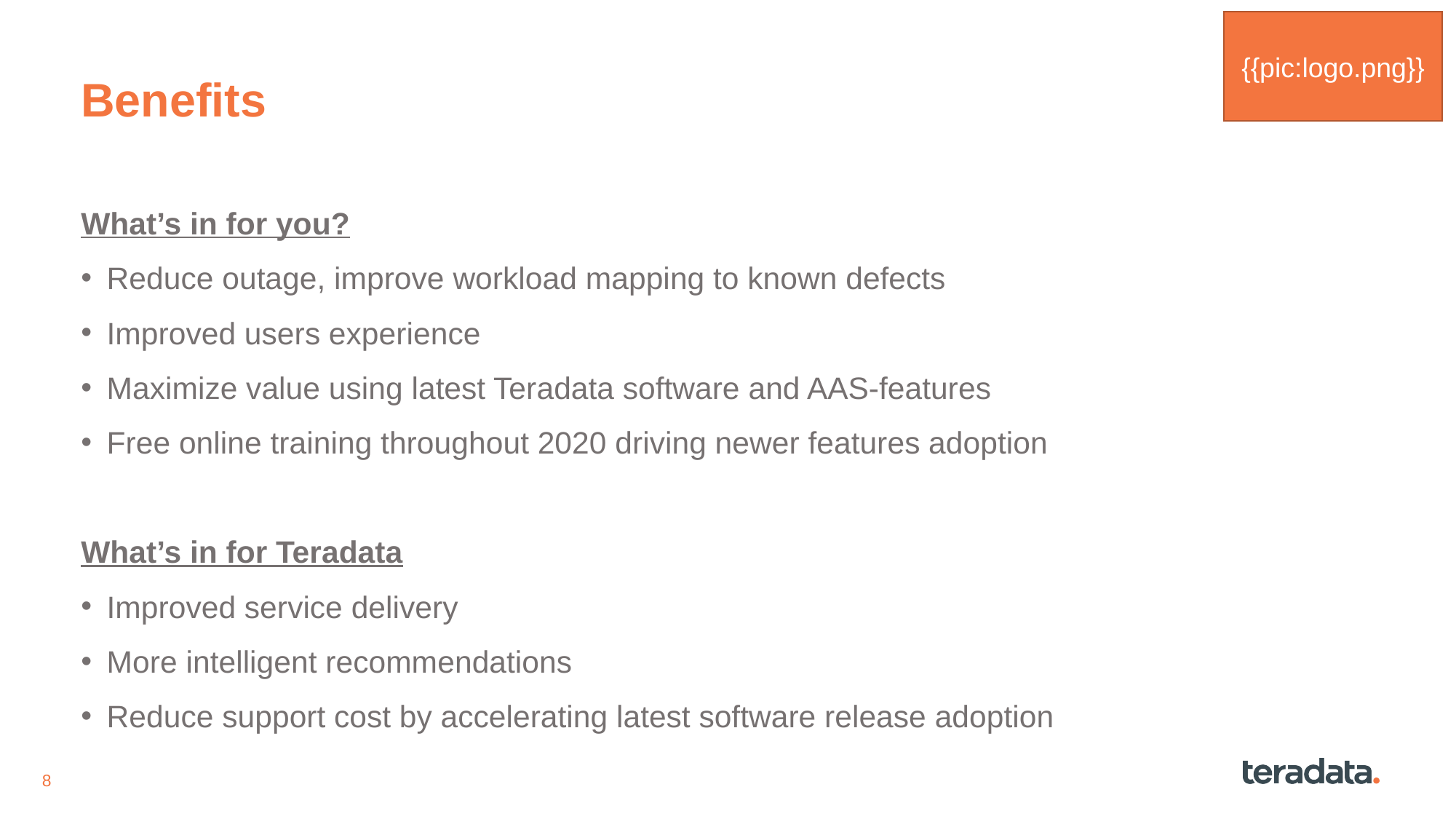

{{pic:logo.png}}
# Benefits
What’s in for you?
Reduce outage, improve workload mapping to known defects
Improved users experience
Maximize value using latest Teradata software and AAS-features
Free online training throughout 2020 driving newer features adoption

What’s in for Teradata
Improved service delivery
More intelligent recommendations
Reduce support cost by accelerating latest software release adoption